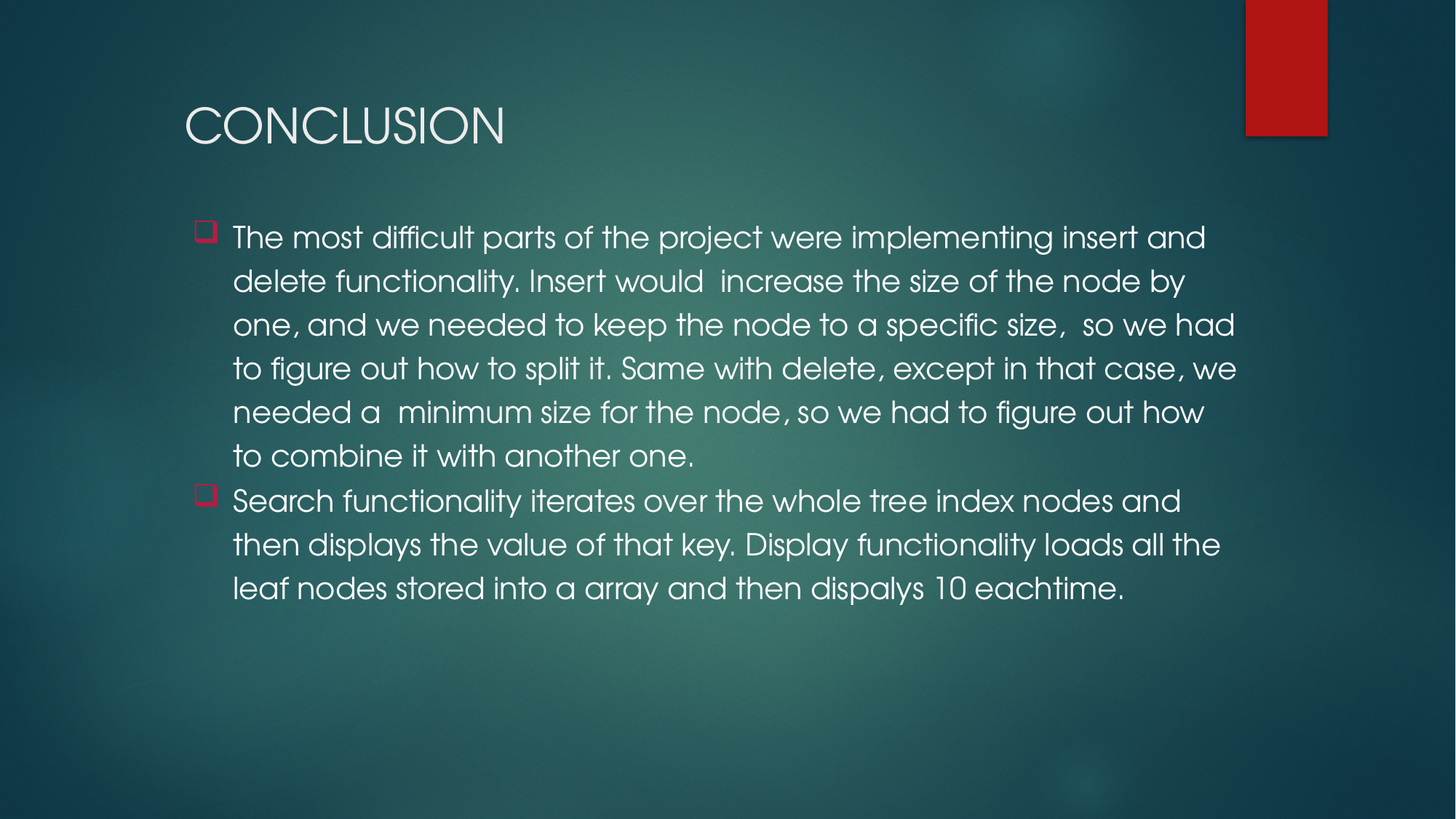

# CONCLUSION
The most difficult parts of the project were implementing insert and delete functionality. Insert would  increase the size of the node by one, and we needed to keep the node to a specific size,  so we had to figure out how to split it. Same with delete, except in that case, we needed a  minimum size for the node, so we had to figure out how to combine it with another one.
Search functionality iterates over the whole tree index nodes and then displays the value of that key. Display functionality loads all the leaf nodes stored into a array and then dispalys 10 eachtime.